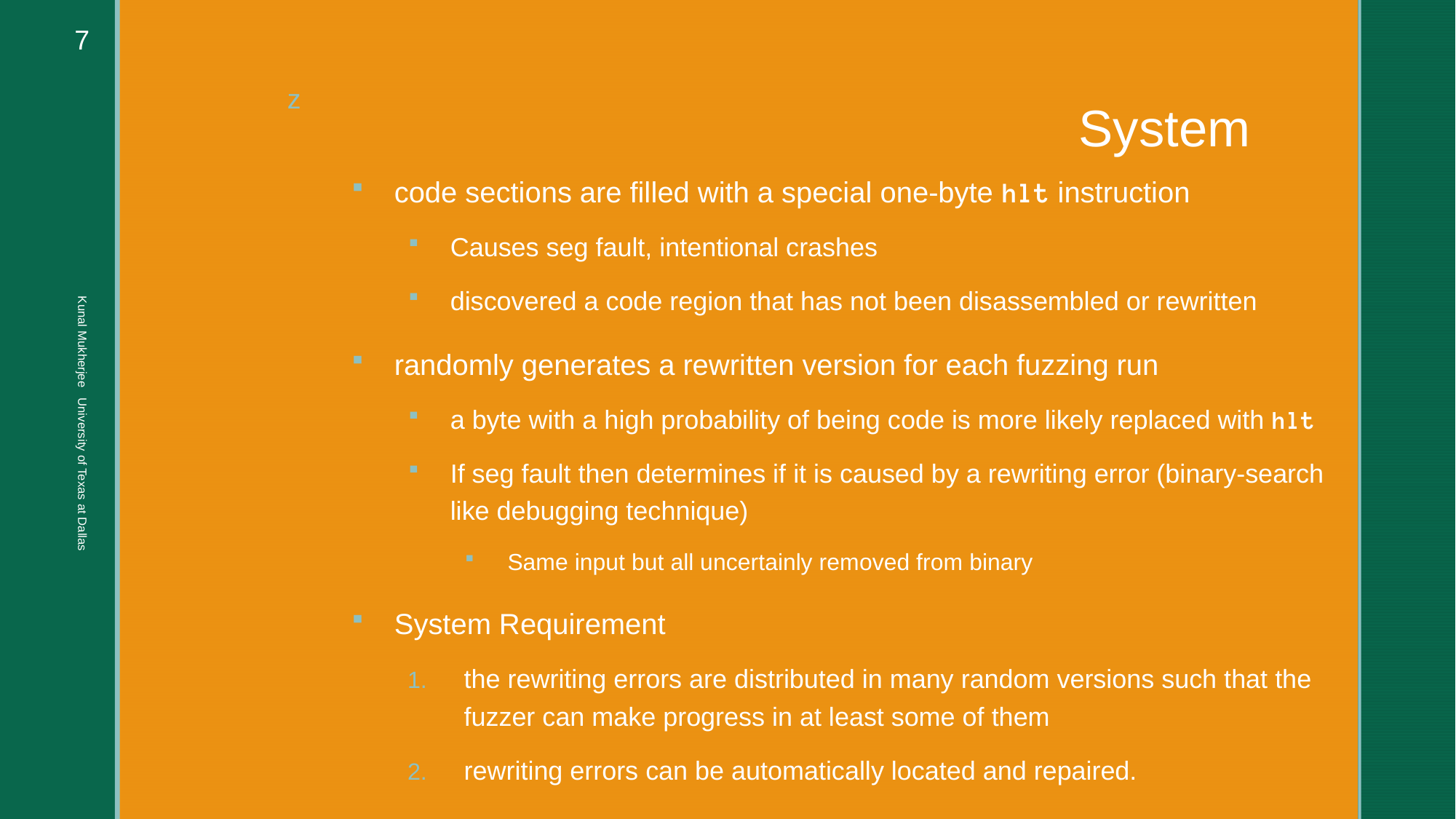

7
# System
code sections are filled with a special one-byte hlt instruction
Causes seg fault, intentional crashes
discovered a code region that has not been disassembled or rewritten
randomly generates a rewritten version for each fuzzing run
a byte with a high probability of being code is more likely replaced with hlt
If seg fault then determines if it is caused by a rewriting error (binary-search like debugging technique)
Same input but all uncertainly removed from binary
System Requirement
the rewriting errors are distributed in many random versions such that the fuzzer can make progress in at least some of them
rewriting errors can be automatically located and repaired.

Kunal Mukherjee   University of Texas at Dallas